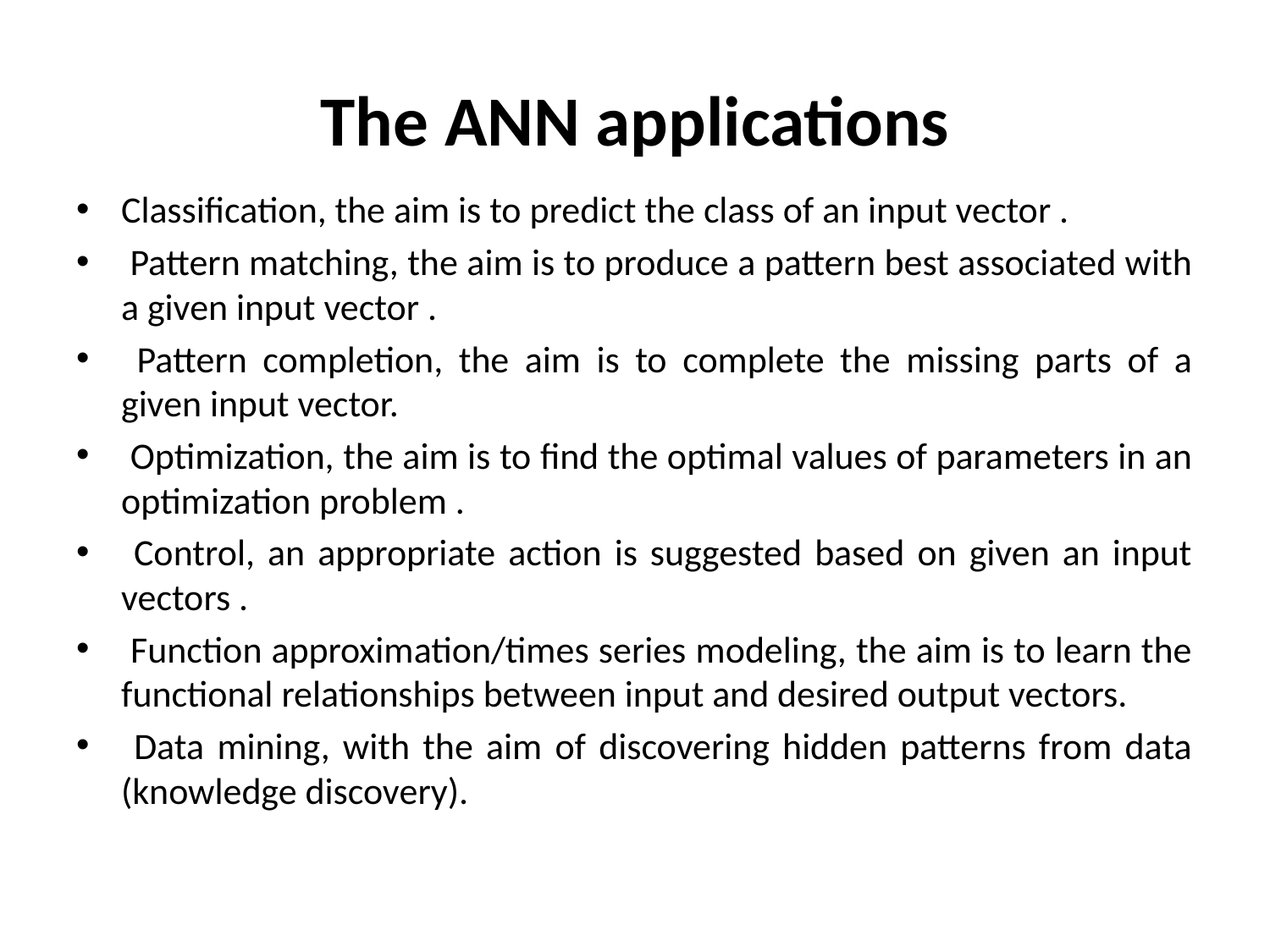

# The ANN applications
Classification, the aim is to predict the class of an input vector .
 Pattern matching, the aim is to produce a pattern best associated with a given input vector .
 Pattern completion, the aim is to complete the missing parts of a given input vector.
 Optimization, the aim is to find the optimal values of parameters in an optimization problem .
 Control, an appropriate action is suggested based on given an input vectors .
 Function approximation/times series modeling, the aim is to learn the functional relationships between input and desired output vectors.
 Data mining, with the aim of discovering hidden patterns from data (knowledge discovery).